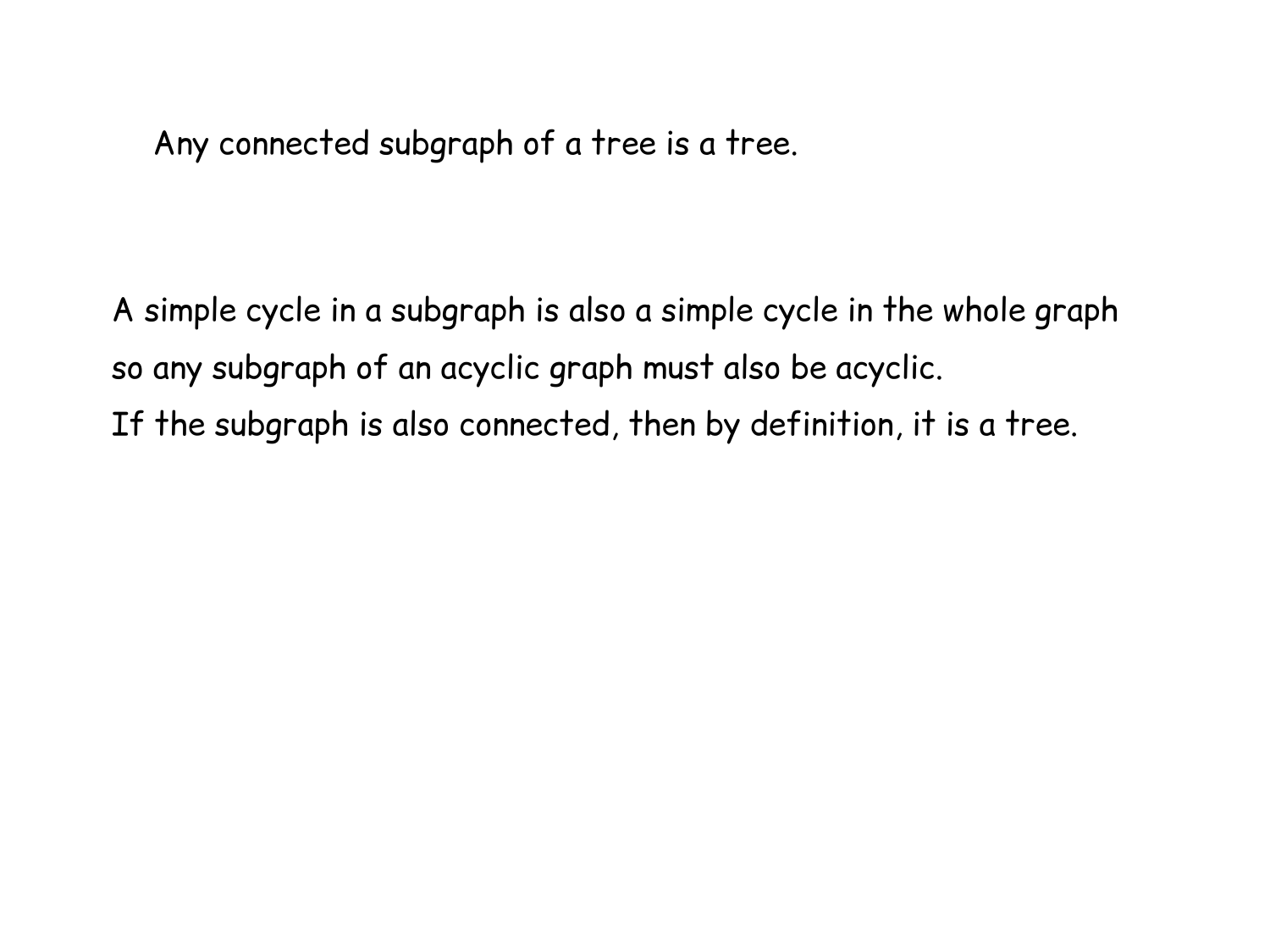

Any connected subgraph of a tree is a tree.
A simple cycle in a subgraph is also a simple cycle in the whole graph
so any subgraph of an acyclic graph must also be acyclic.
If the subgraph is also connected, then by definition, it is a tree.